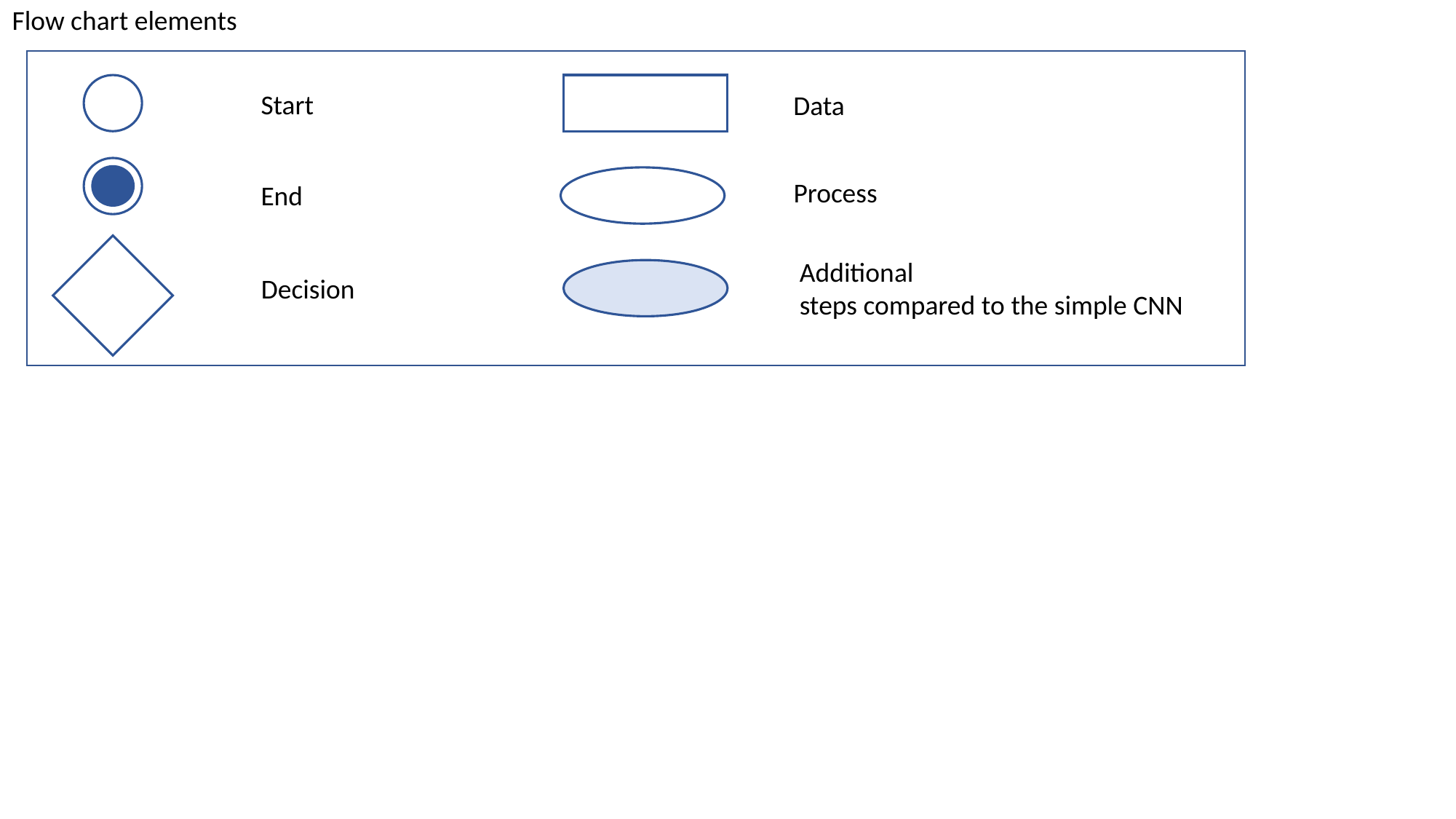

Flow chart elements

Start
Data

Process
End

Additional
steps compared to the simple CNN

Decision